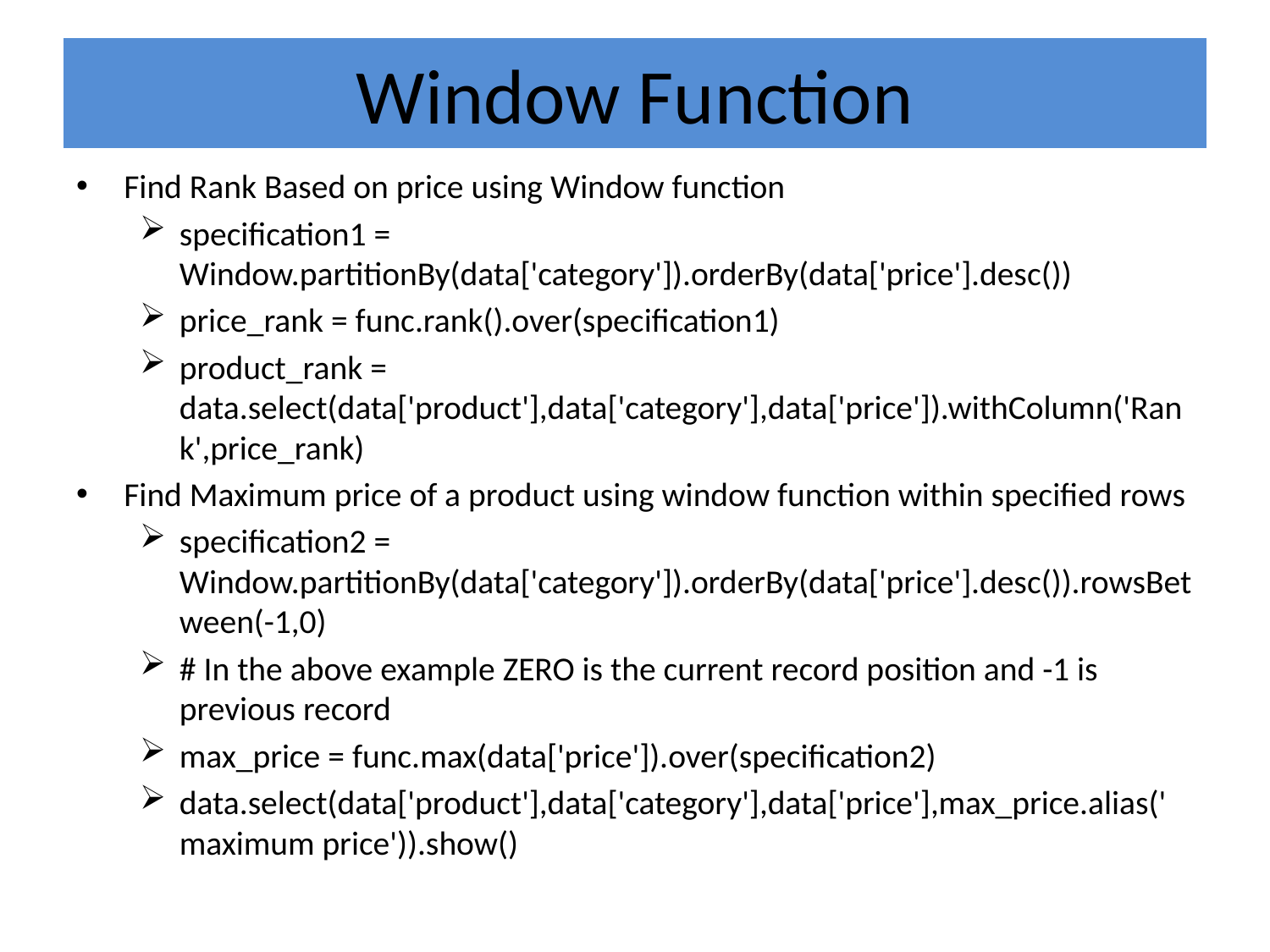

# Window Function
Find Rank Based on price using Window function
specification1 = Window.partitionBy(data['category']).orderBy(data['price'].desc())
price_rank = func.rank().over(specification1)
product_rank = data.select(data['product'],data['category'],data['price']).withColumn('Rank',price_rank)
Find Maximum price of a product using window function within specified rows
specification2 = Window.partitionBy(data['category']).orderBy(data['price'].desc()).rowsBetween(-1,0)
# In the above example ZERO is the current record position and -1 is previous record
max_price = func.max(data['price']).over(specification2)
data.select(data['product'],data['category'],data['price'],max_price.alias('maximum price')).show()